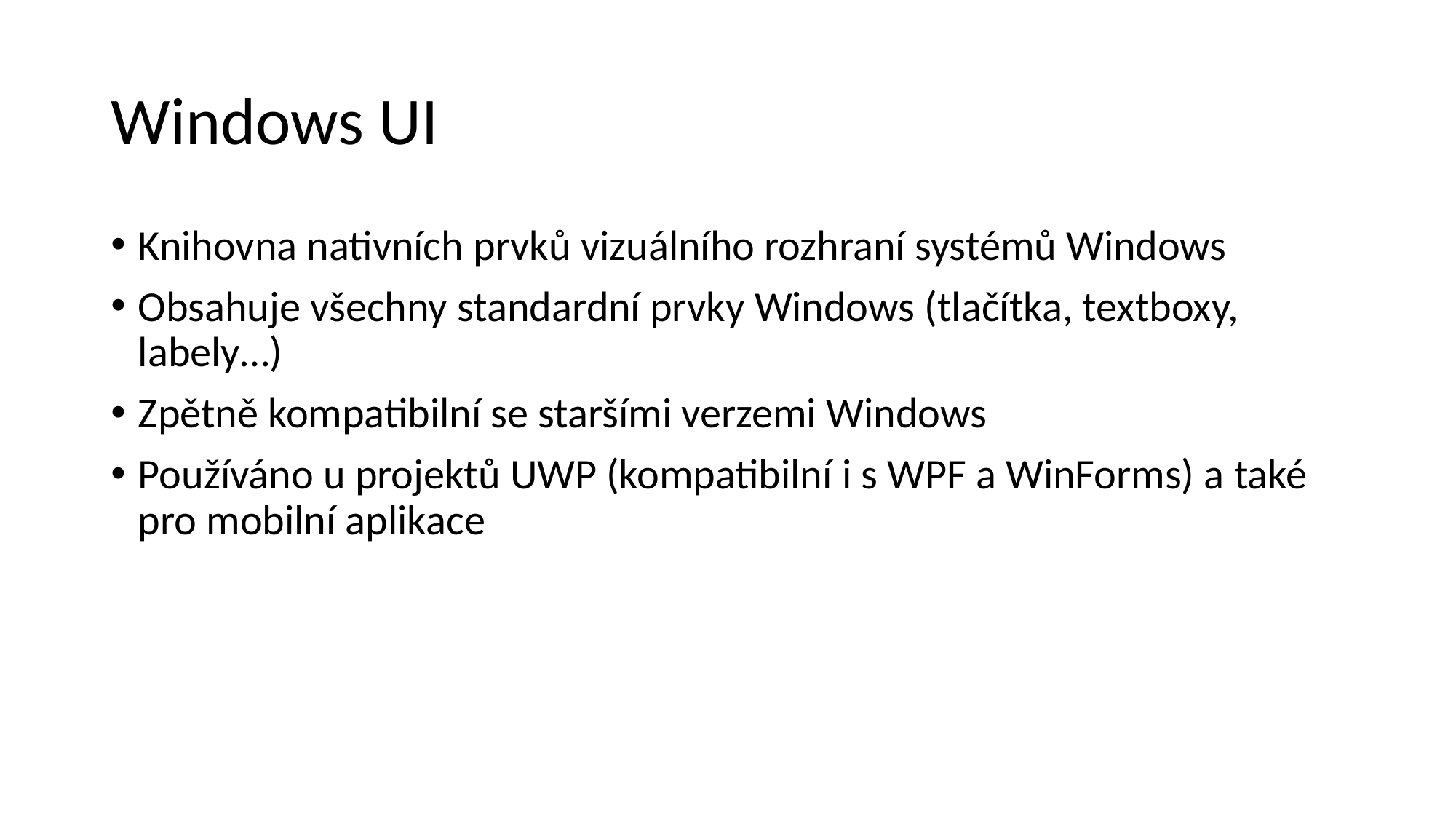

# Windows UI
Knihovna nativních prvků vizuálního rozhraní systémů Windows
Obsahuje všechny standardní prvky Windows (tlačítka, textboxy, labely…)
Zpětně kompatibilní se staršími verzemi Windows
Používáno u projektů UWP (kompatibilní i s WPF a WinForms) a také pro mobilní aplikace